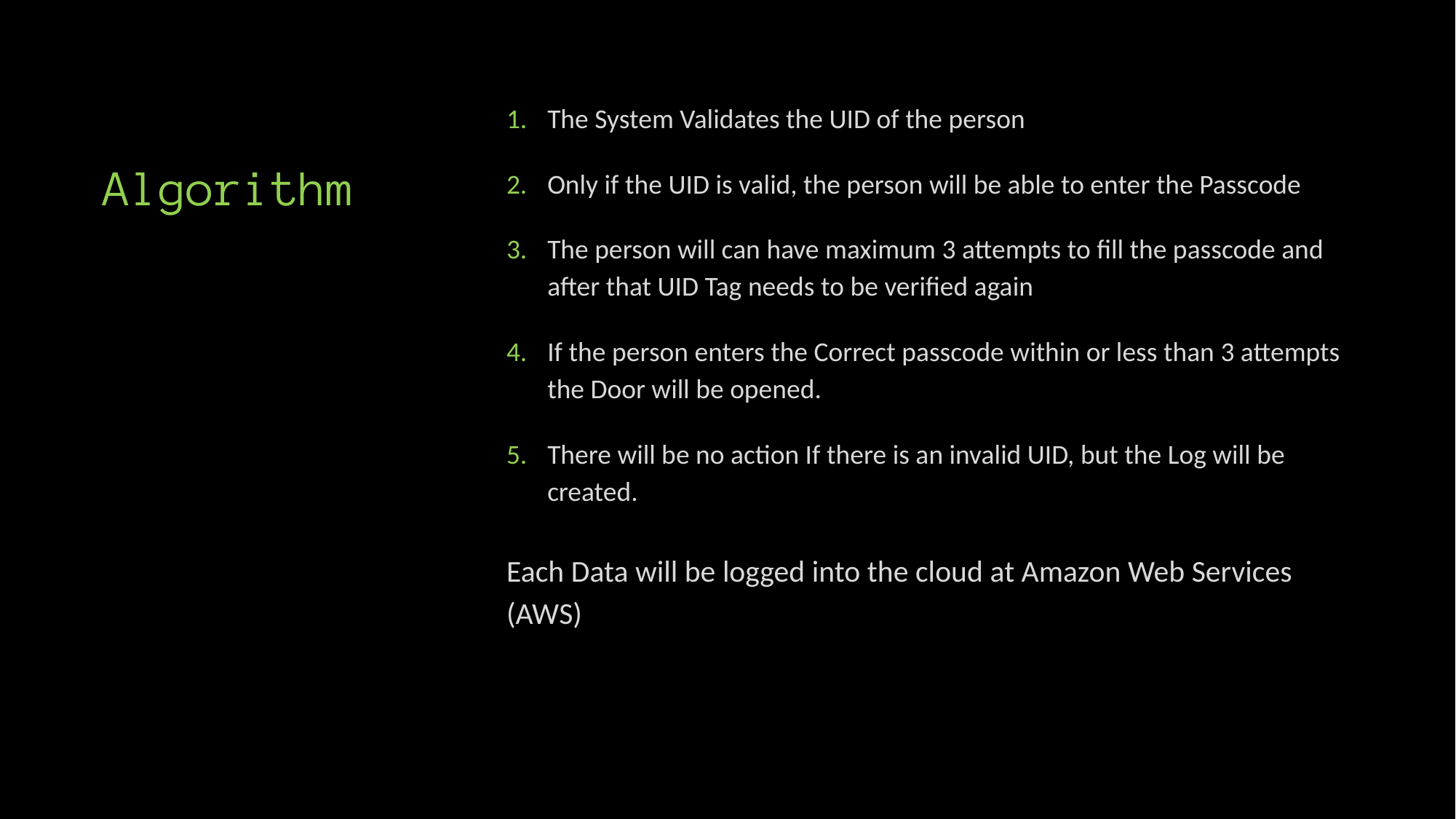

# Algorithm
The System Validates the UID of the person
Only if the UID is valid, the person will be able to enter the Passcode
The person will can have maximum 3 attempts to fill the passcode and after that UID Tag needs to be verified again
If the person enters the Correct passcode within or less than 3 attempts the Door will be opened.
There will be no action If there is an invalid UID, but the Log will be created.
Each Data will be logged into the cloud at Amazon Web Services (AWS)